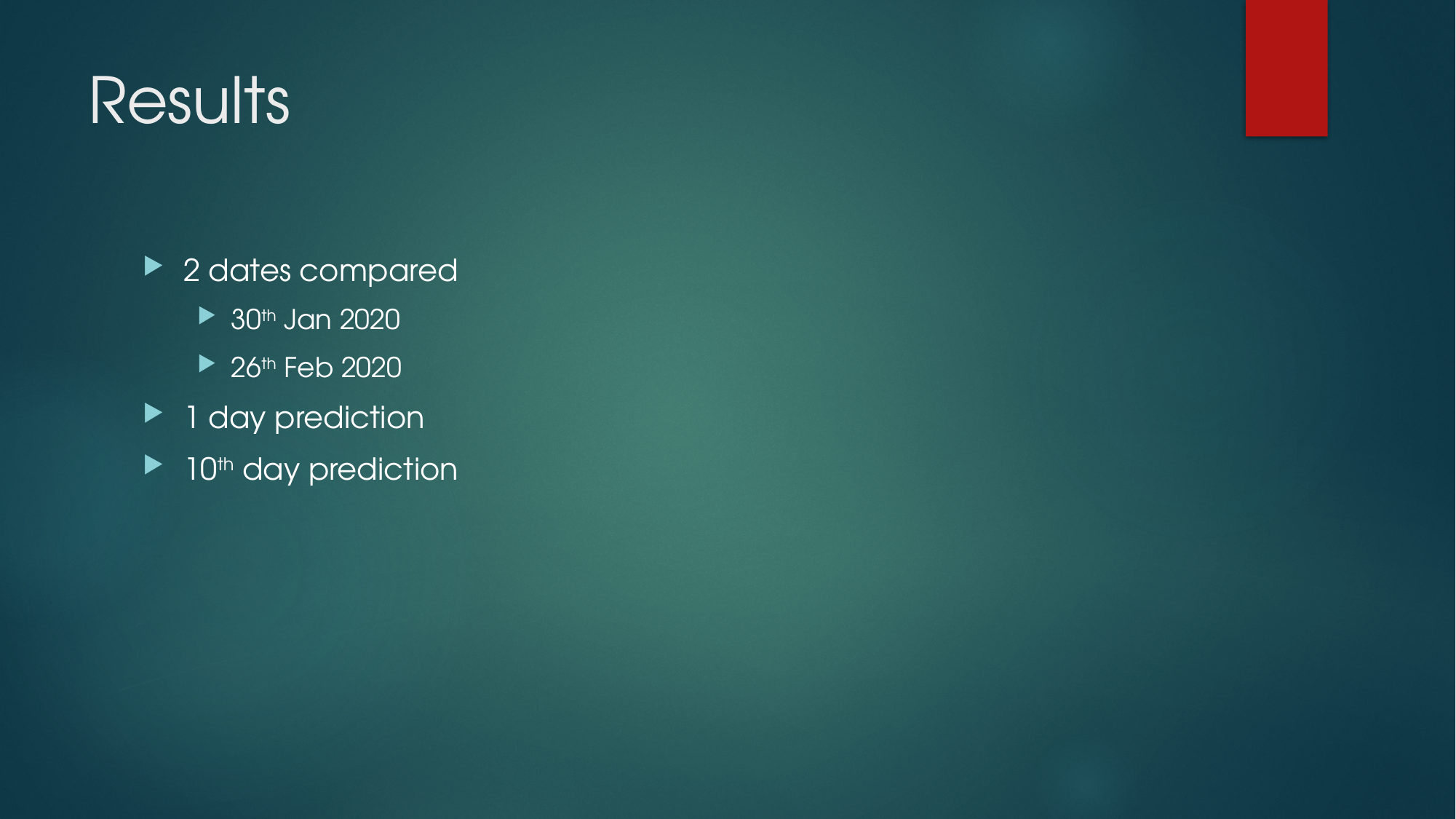

# Results
2 dates compared
30th Jan 2020
26th Feb 2020
1 day prediction
10th day prediction